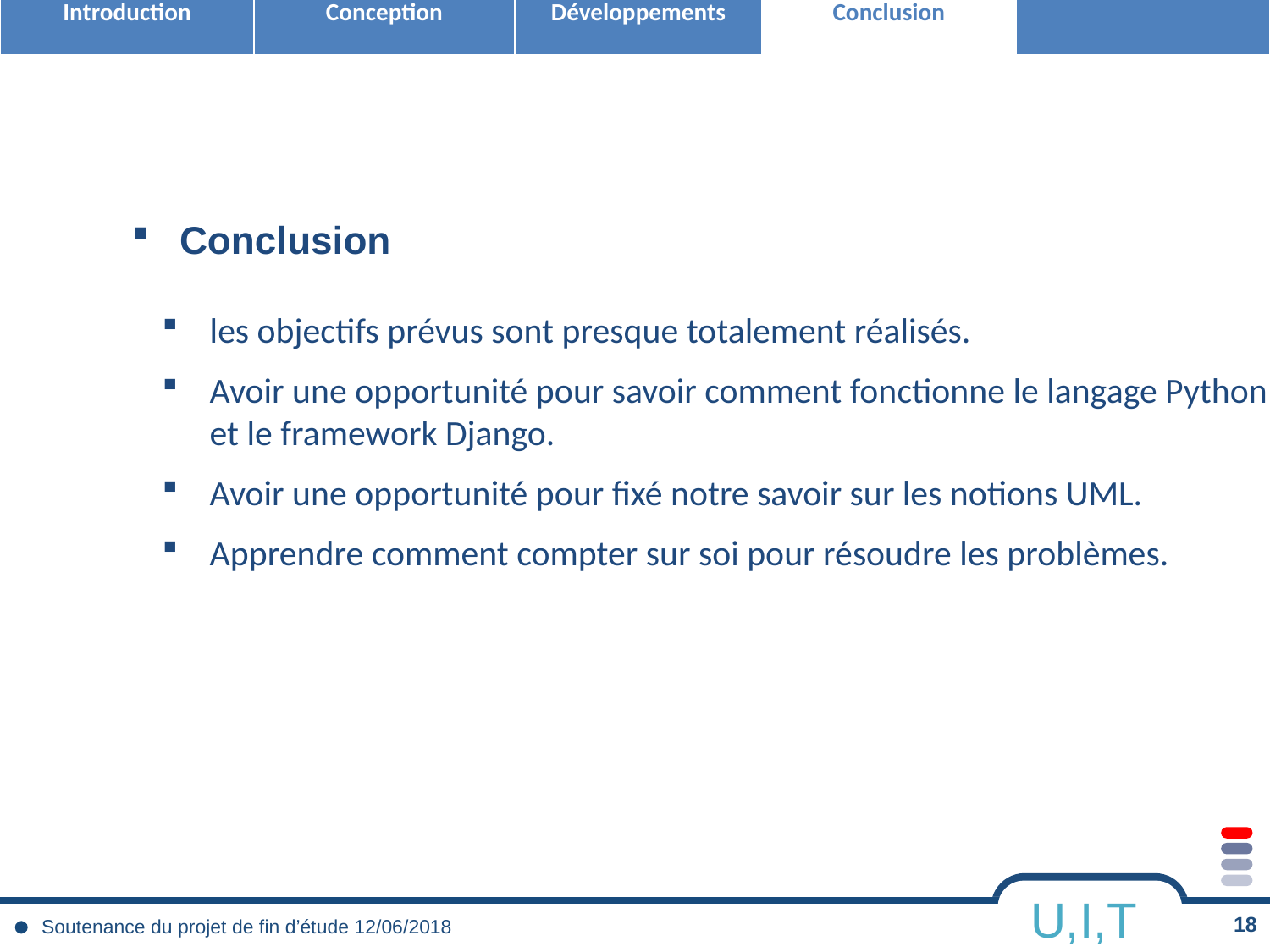

| Introduction | Conception | Développements | Conclusion |  |
| --- | --- | --- | --- | --- |

Conclusion
les objectifs prévus sont presque totalement réalisés.
Avoir une opportunité pour savoir comment fonctionne le langage Python et le framework Django.
Avoir une opportunité pour fixé notre savoir sur les notions UML.
Apprendre comment compter sur soi pour résoudre les problèmes.

U,I,T

Soutenance du projet de fin d’étude 12/06/2018

18
18